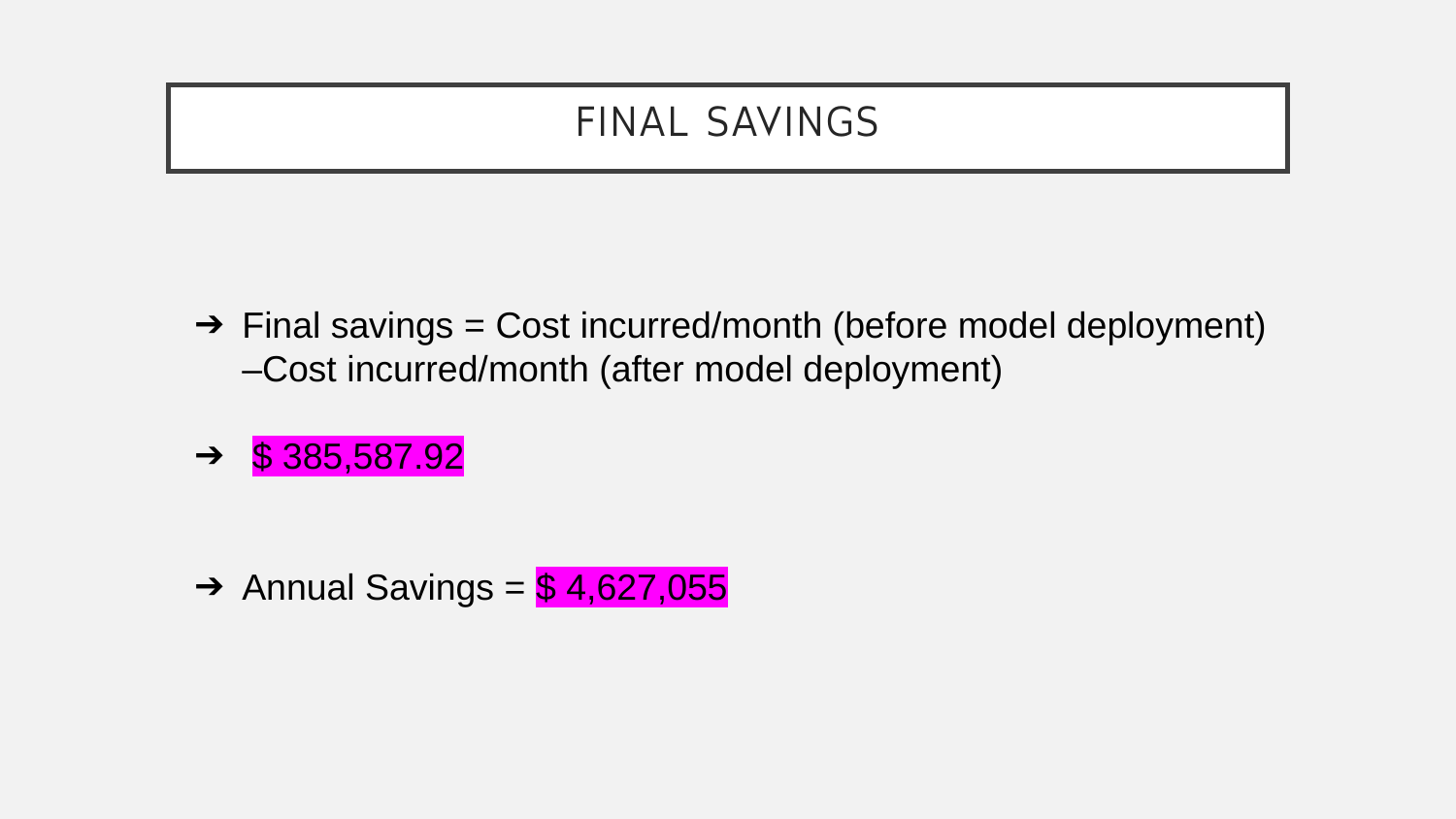

# Final savings
Final savings = Cost incurred/month (before model deployment) –Cost incurred/month (after model deployment)

 $ 385,587.92

Annual Savings = $ 4,627,055